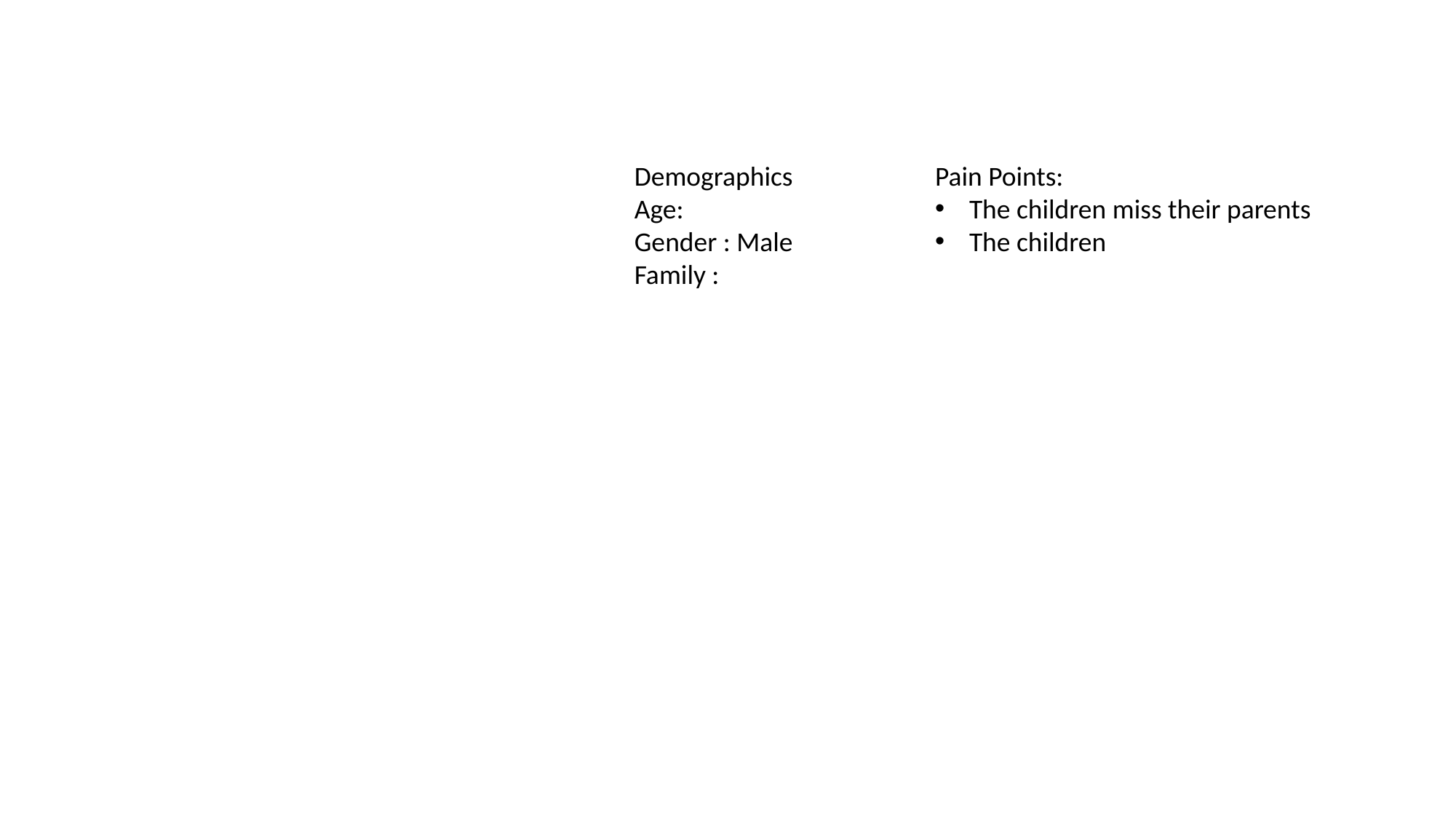

Demographics
Age:
Gender : Male
Family :
Pain Points:
The children miss their parents
The children